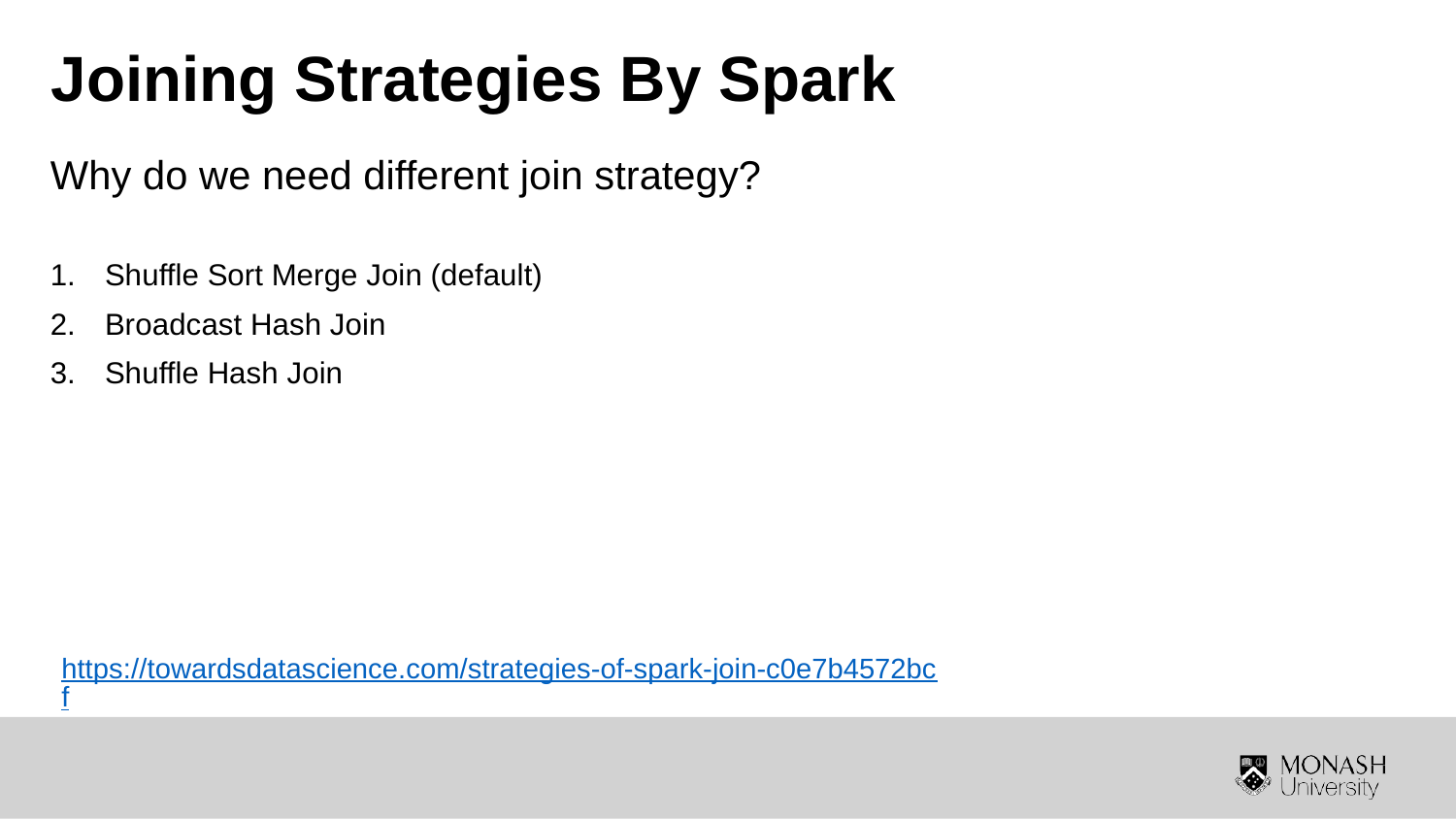

# Joining Strategies By Spark
Why do we need different join strategy?

Shuffle Sort Merge Join (default)
Broadcast Hash Join
Shuffle Hash Join
https://towardsdatascience.com/strategies-of-spark-join-c0e7b4572bcf